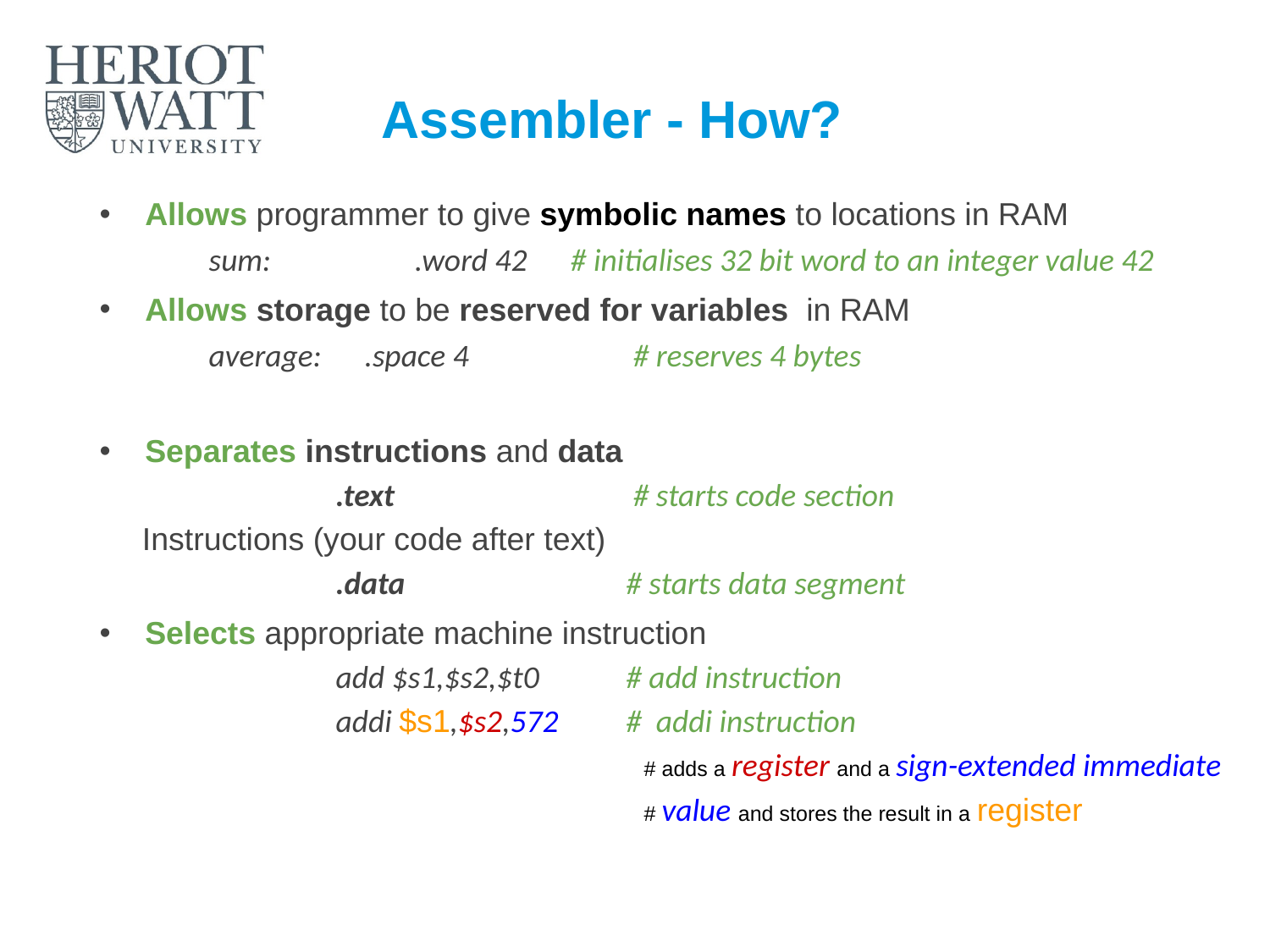

# Assembler - How?
Allows programmer to give symbolic names to locations in RAM
sum:	           .word 42      # initialises 32 bit word to an integer value 42
Allows storage to be reserved for variables  in RAM
average:      .space 4	      # reserves 4 bytes

Separates instructions and data
.text  		      # starts code section
     Instructions (your code after text)
.data 	      	     # starts data segment
Selects appropriate machine instruction
add $s1,$s2,$t0 	     # add instruction
addi $s1,$s2,572 	     #  addi instruction
                                                    # adds a register and a sign-extended immediate
                                                    # value and stores the result in a register